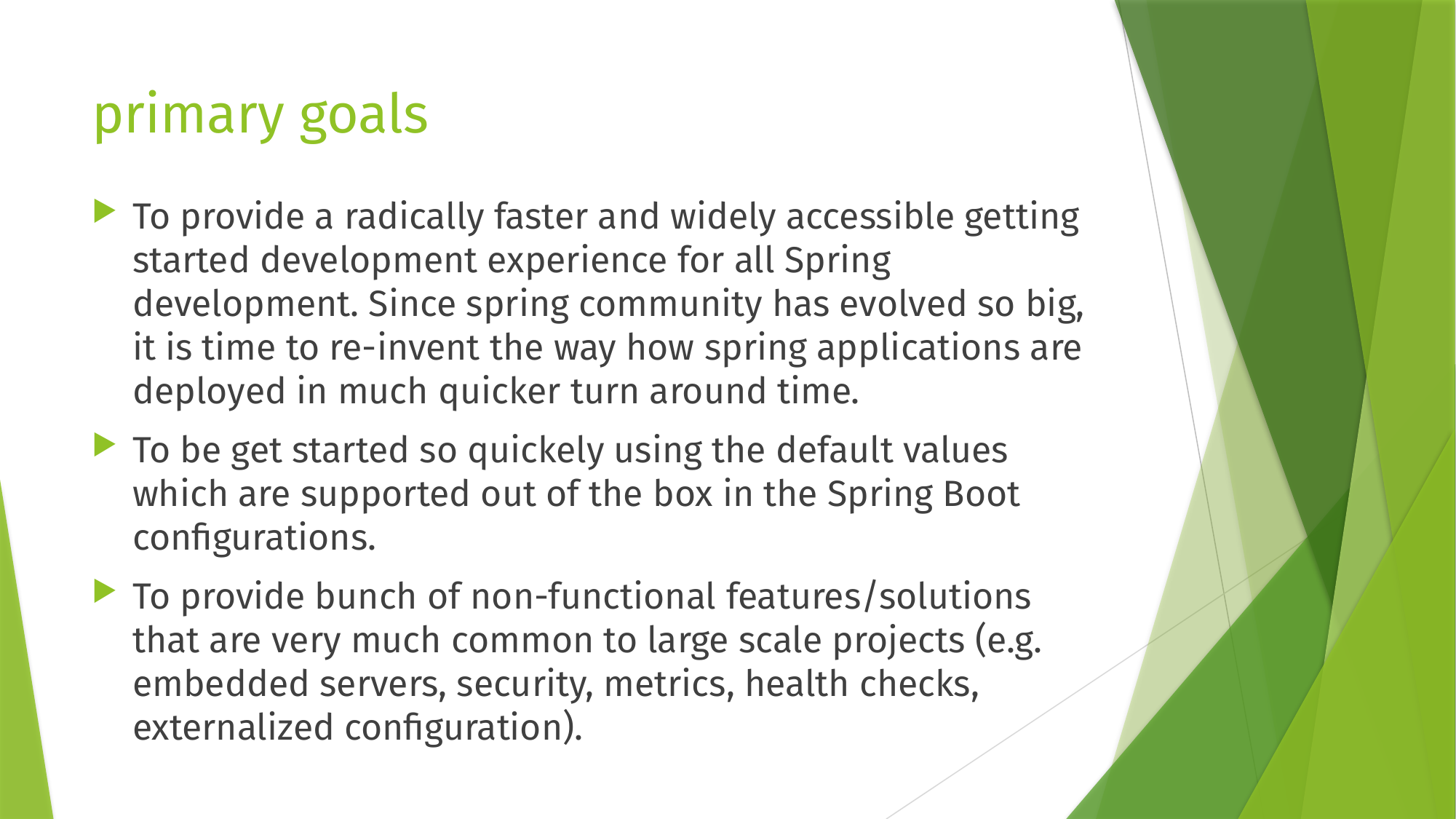

# primary goals
To provide a radically faster and widely accessible getting started development experience for all Spring development. Since spring community has evolved so big, it is time to re-invent the way how spring applications are deployed in much quicker turn around time.
To be get started so quickely using the default values which are supported out of the box in the Spring Boot configurations.
To provide bunch of non-functional features/solutions that are very much common to large scale projects (e.g. embedded servers, security, metrics, health checks, externalized configuration).